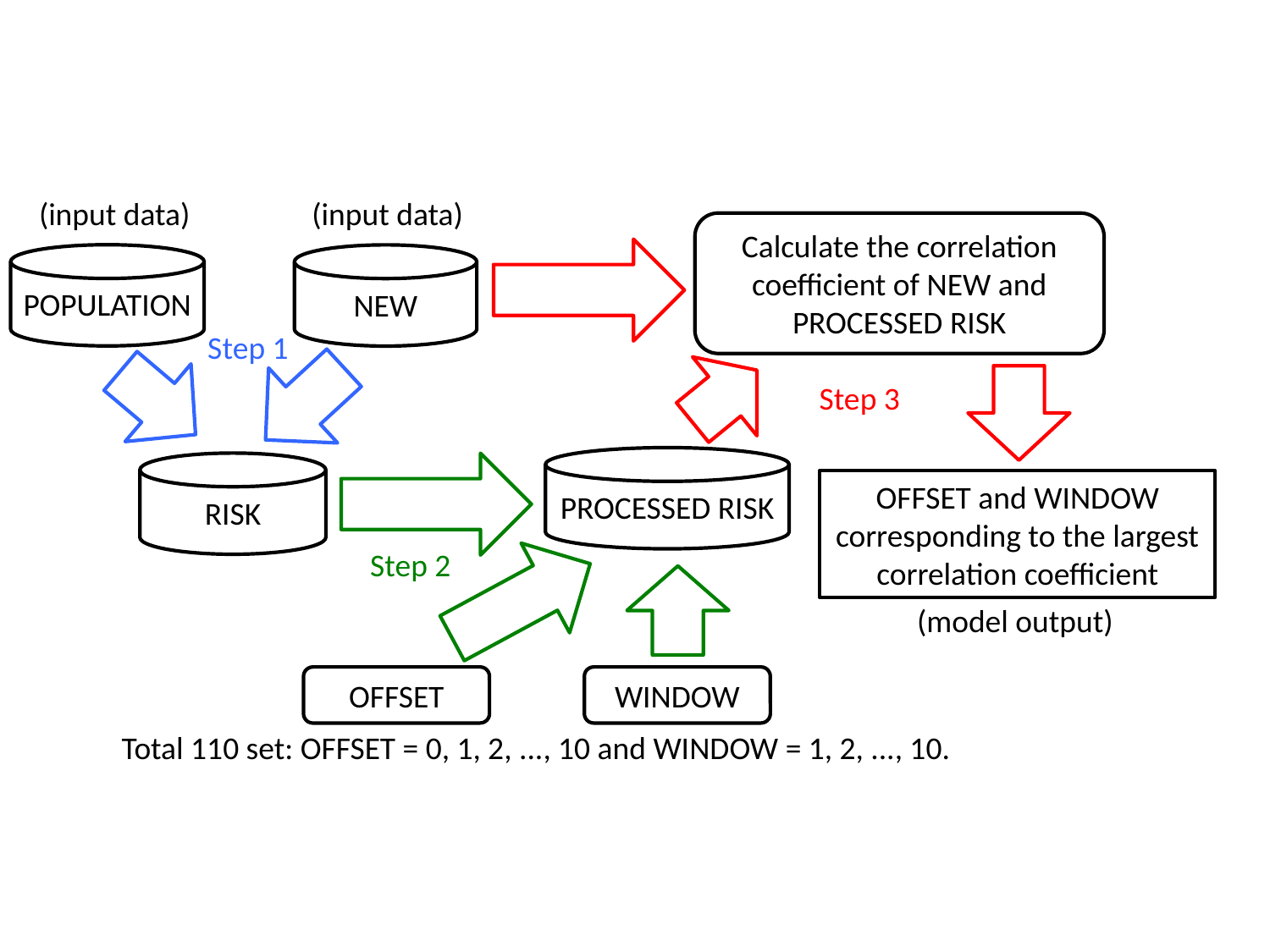

(input data)                 (input data)
Calculate the correlation coefficient of NEW and PROCESSED RISK

POPULATION
NEW
Step 1

Step 3
PROCESSED RISK
RISK

OFFSET and WINDOW corresponding to the largest correlation coefficient
Step 2

(model output)
OFFSET
WINDOW
Total 110 set: OFFSET = 0, 1, 2, ..., 10 and WINDOW = 1, 2, ..., 10.